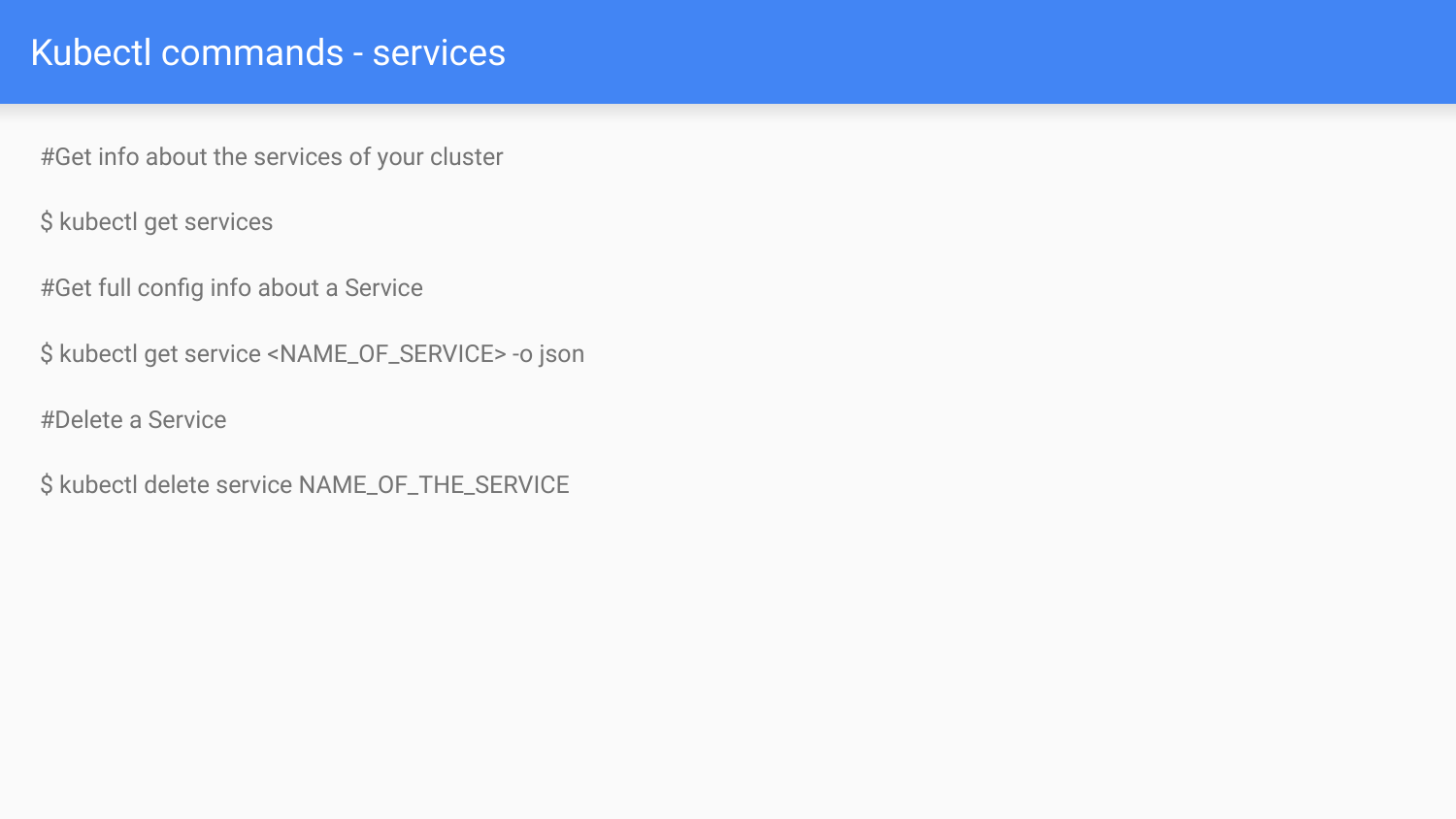

# Kubectl commands - services
#Get info about the services of your cluster
$ kubectl get services
#Get full config info about a Service
$ kubectl get service <NAME_OF_SERVICE> -o json
#Delete a Service
$ kubectl delete service NAME_OF_THE_SERVICE